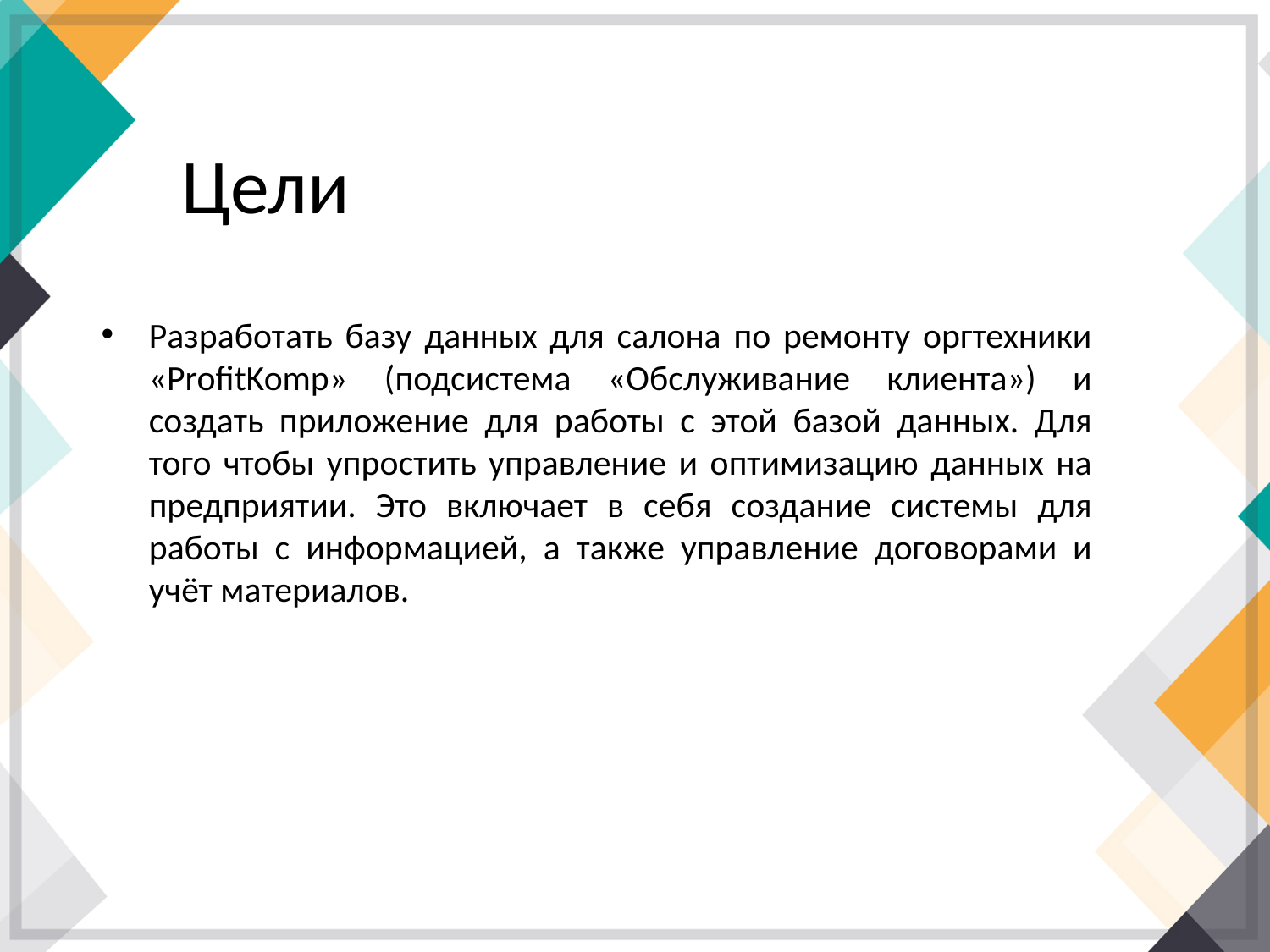

# Цели
Разработать базу данных для салона по ремонту оргтехники «ProfitKomp» (подсистема «Обслуживание клиента») и создать приложение для работы с этой базой данных. Для того чтобы упростить управление и оптимизацию данных на предприятии. Это включает в себя создание системы для работы с информацией, а также управление договорами и учёт материалов.